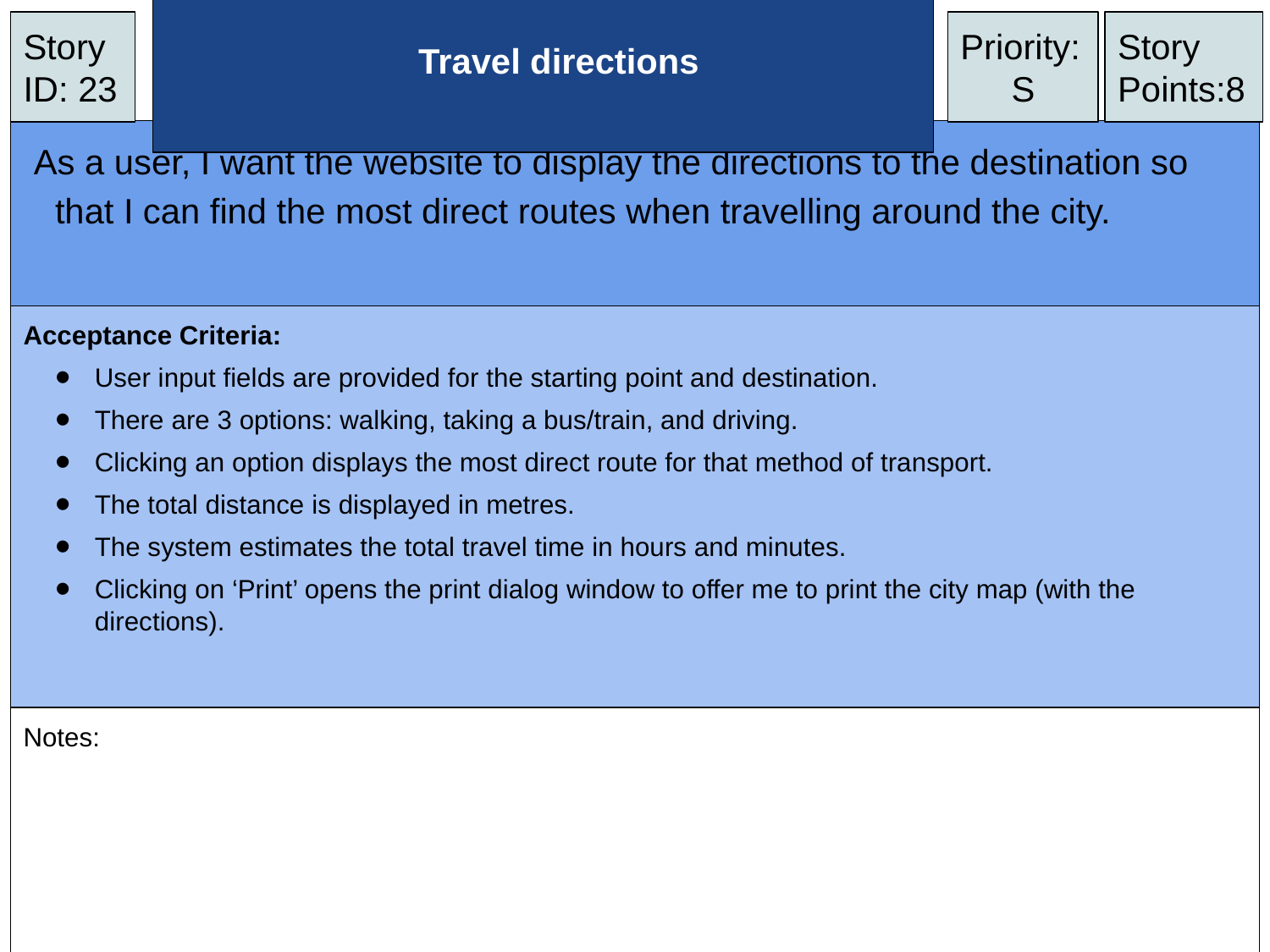

Story ID: 23
# Travel directions
Priority:
S
Story Points:8

As a user, I want the website to display the directions to the destination so that I can find the most direct routes when travelling around the city.

Acceptance Criteria:
User input fields are provided for the starting point and destination.
There are 3 options: walking, taking a bus/train, and driving.
Clicking an option displays the most direct route for that method of transport.
The total distance is displayed in metres.
The system estimates the total travel time in hours and minutes.
Clicking on ‘Print’ opens the print dialog window to offer me to print the city map (with the directions).

Notes: